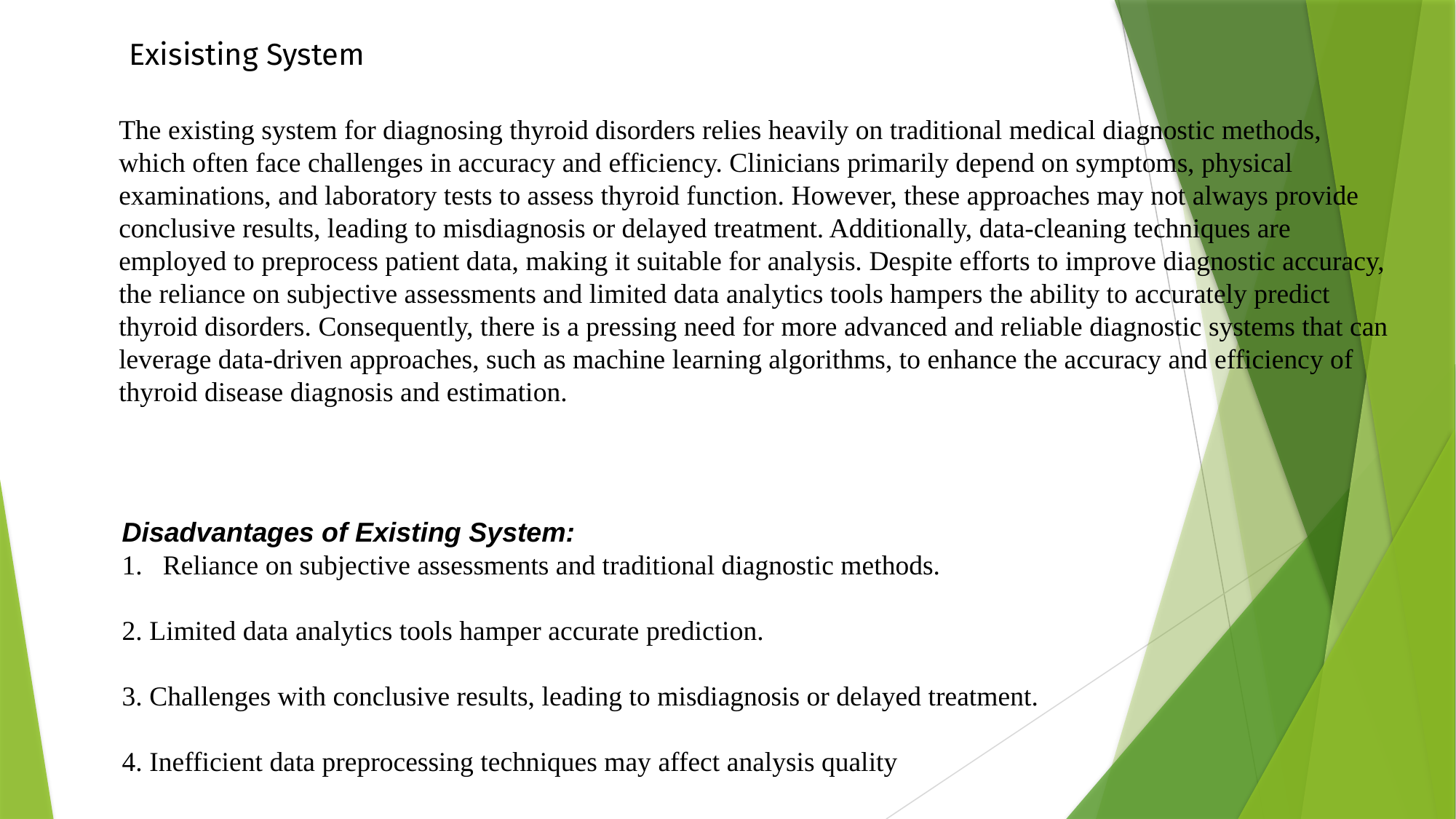

Exisisting System

The existing system for diagnosing thyroid disorders relies heavily on traditional medical diagnostic methods, which often face challenges in accuracy and efficiency. Clinicians primarily depend on symptoms, physical examinations, and laboratory tests to assess thyroid function. However, these approaches may not always provide conclusive results, leading to misdiagnosis or delayed treatment. Additionally, data-cleaning techniques are
employed to preprocess patient data, making it suitable for analysis. Despite efforts to improve diagnostic accuracy, the reliance on subjective assessments and limited data analytics tools hampers the ability to accurately predict thyroid disorders. Consequently, there is a pressing need for more advanced and reliable diagnostic systems that can leverage data-driven approaches, such as machine learning algorithms, to enhance the accuracy and efficiency of thyroid disease diagnosis and estimation.
Disadvantages of Existing System:
Reliance on subjective assessments and traditional diagnostic methods.

2. Limited data analytics tools hamper accurate prediction.

3. Challenges with conclusive results, leading to misdiagnosis or delayed treatment.

4. Inefficient data preprocessing techniques may affect analysis quality